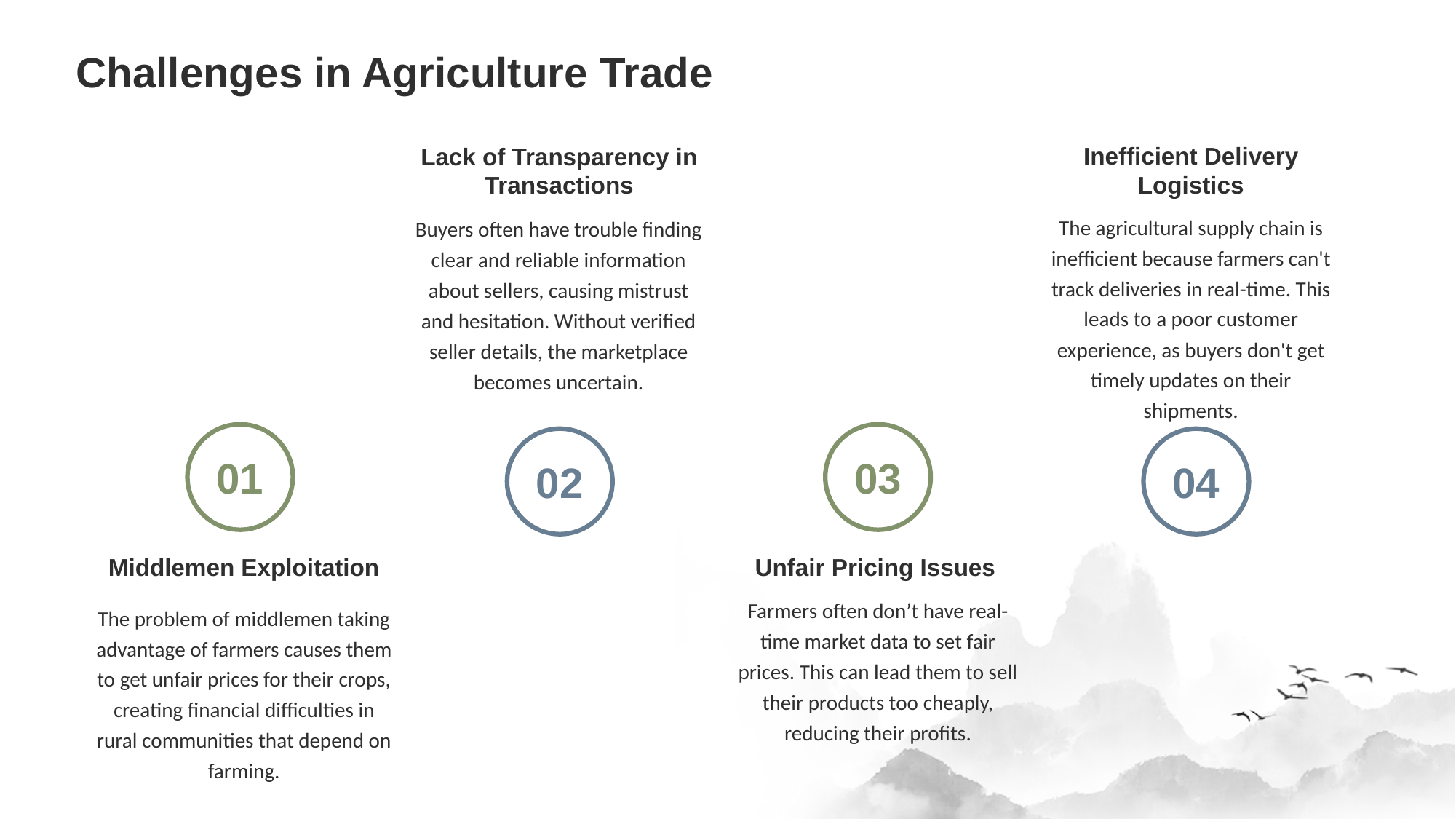

# Challenges in Agriculture Trade
Inefficient Delivery Logistics
Lack of Transparency in Transactions
The agricultural supply chain is inefficient because farmers can't track deliveries in real-time. This leads to a poor customer experience, as buyers don't get timely updates on their shipments.
Buyers often have trouble finding clear and reliable information about sellers, causing mistrust and hesitation. Without verified seller details, the marketplace becomes uncertain.
01
03
02
04
Middlemen Exploitation
Unfair Pricing Issues
Farmers often don’t have real-time market data to set fair prices. This can lead them to sell their products too cheaply, reducing their profits.
The problem of middlemen taking advantage of farmers causes them to get unfair prices for their crops, creating financial difficulties in rural communities that depend on farming.